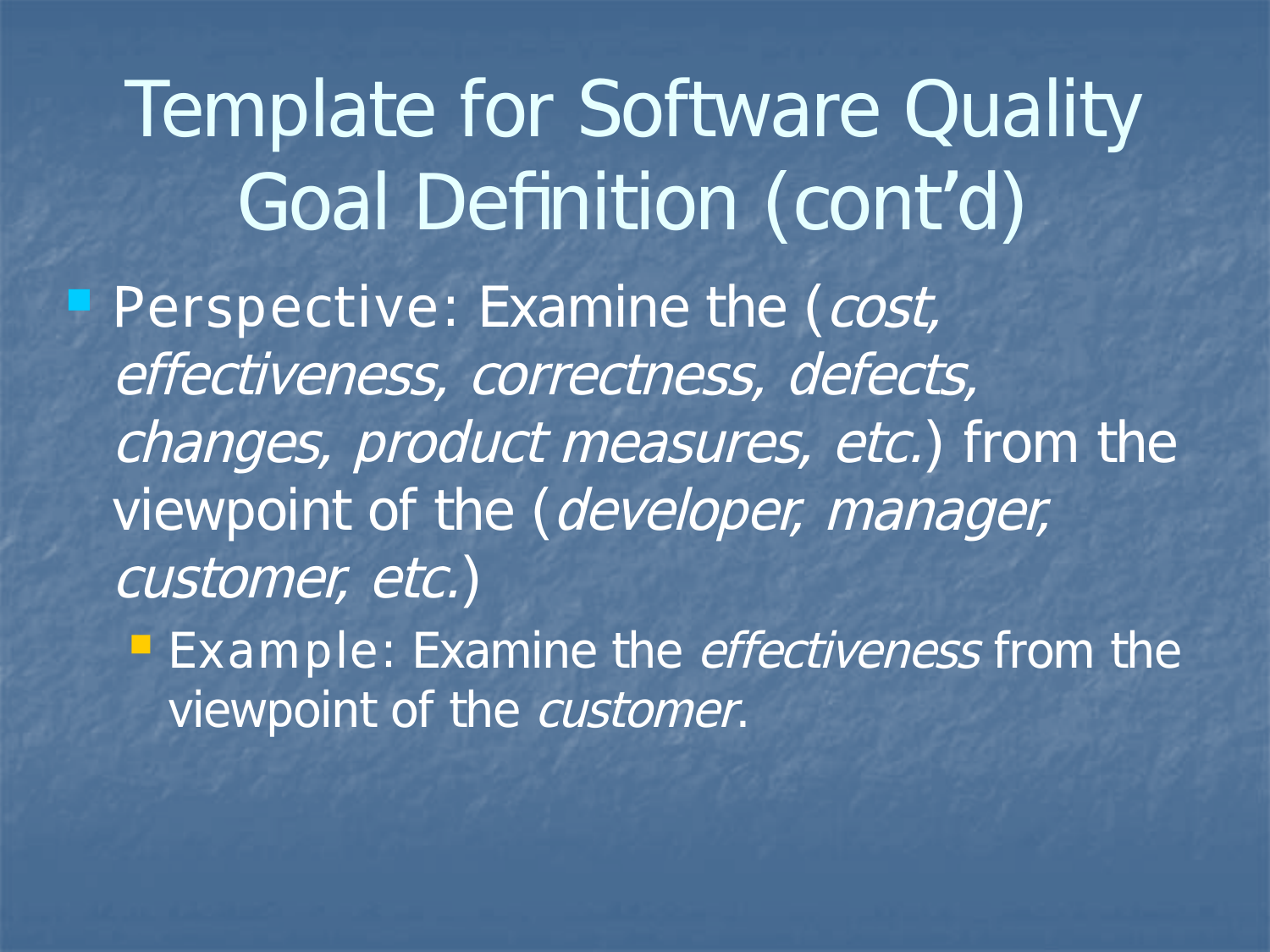

# Template for Software Quality Goal Definition (cont’d)
Perspective: Examine the (cost, effectiveness, correctness, defects, changes, product measures, etc.) from the viewpoint of the (developer, manager, customer, etc.)
Example: Examine the effectiveness from the viewpoint of the customer.